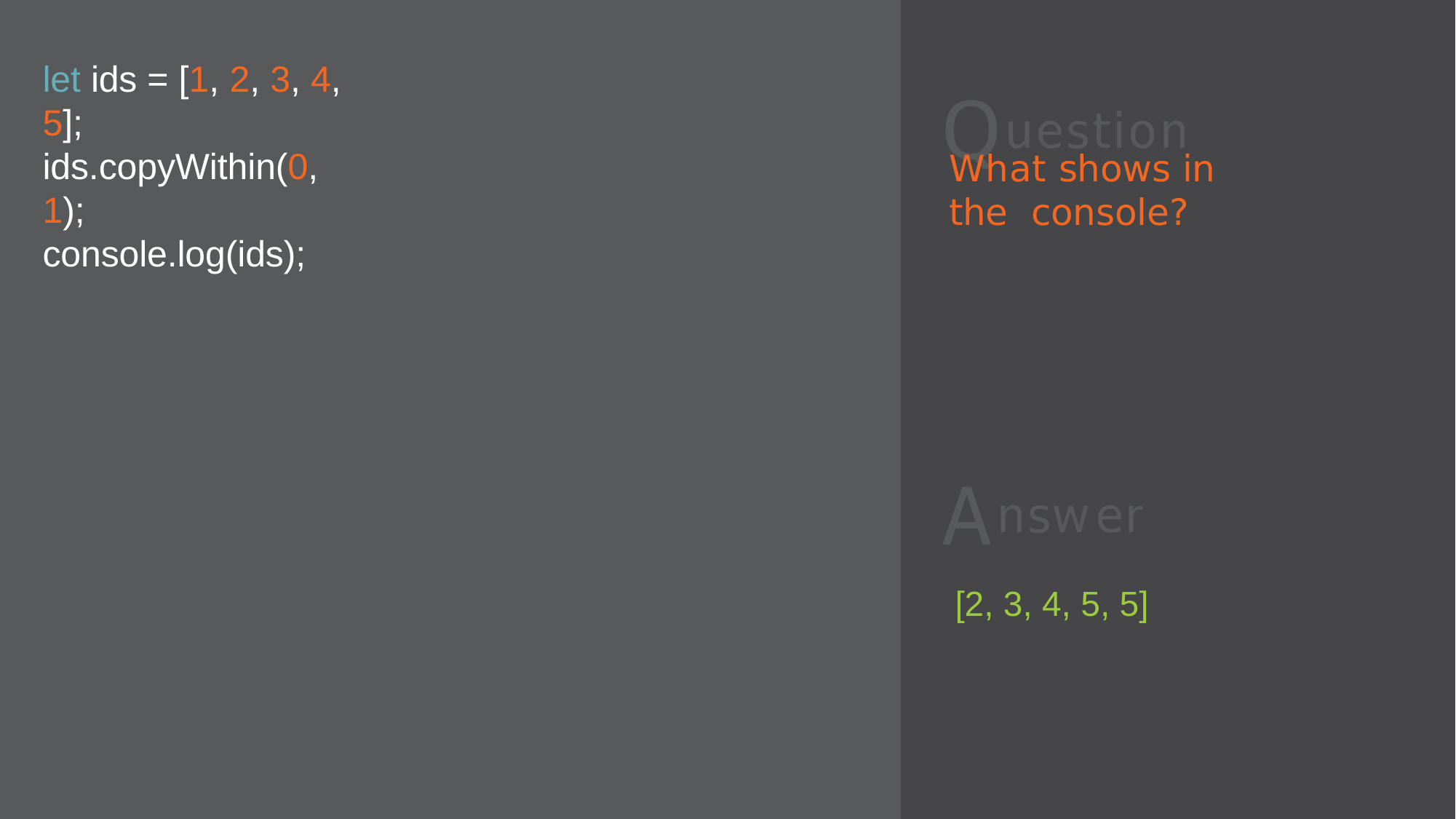

# Question
let ids = [1, 2, 3, 4, 5];
ids.copyWithin(0, 1);  console.log(ids);
What shows in the  console?
Answer
[2, 3, 4, 5, 5]